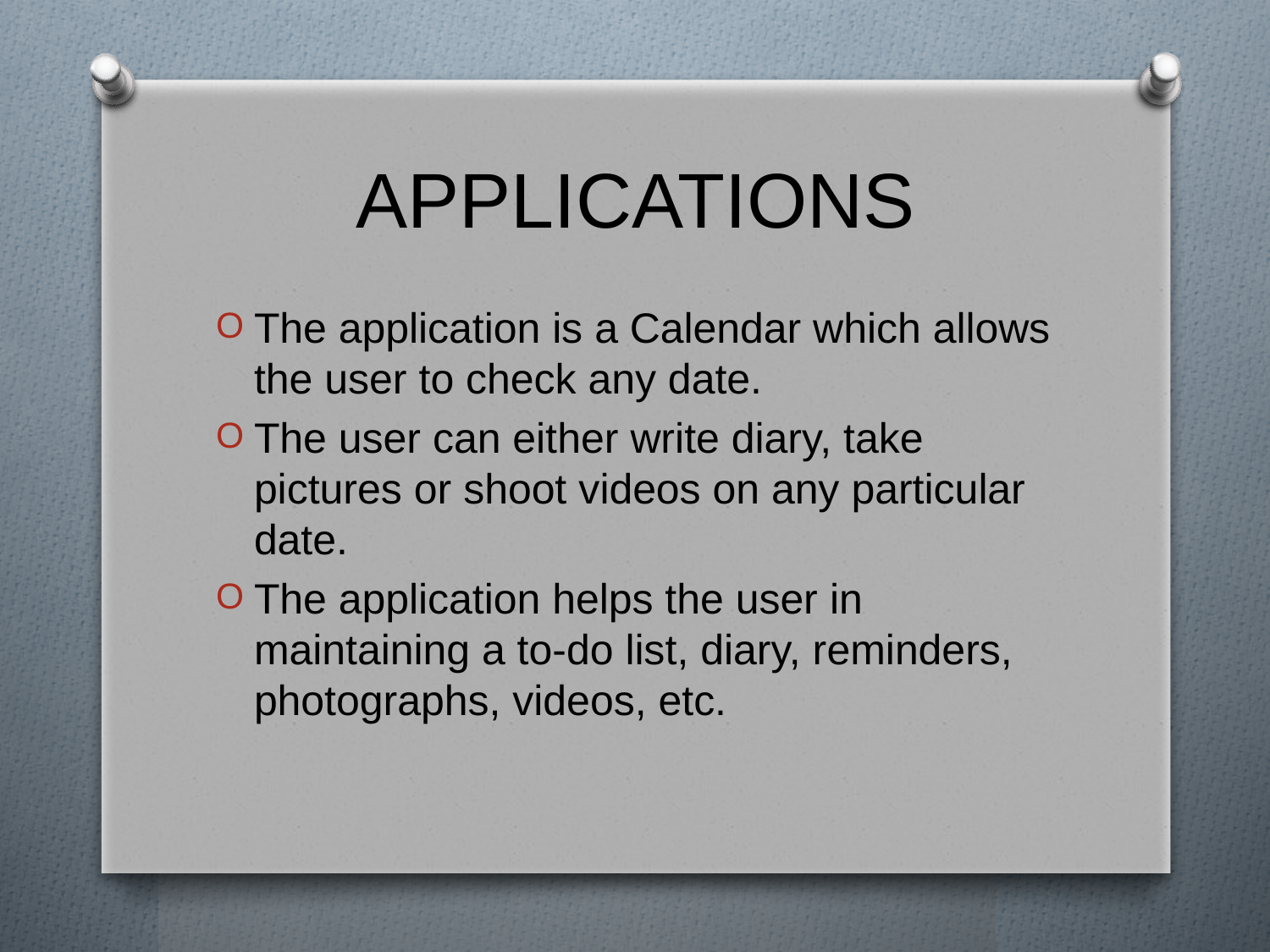

# APPLICATIONS
The application is a Calendar which allows the user to check any date.
The user can either write diary, take pictures or shoot videos on any particular date.
The application helps the user in maintaining a to-do list, diary, reminders, photographs, videos, etc.